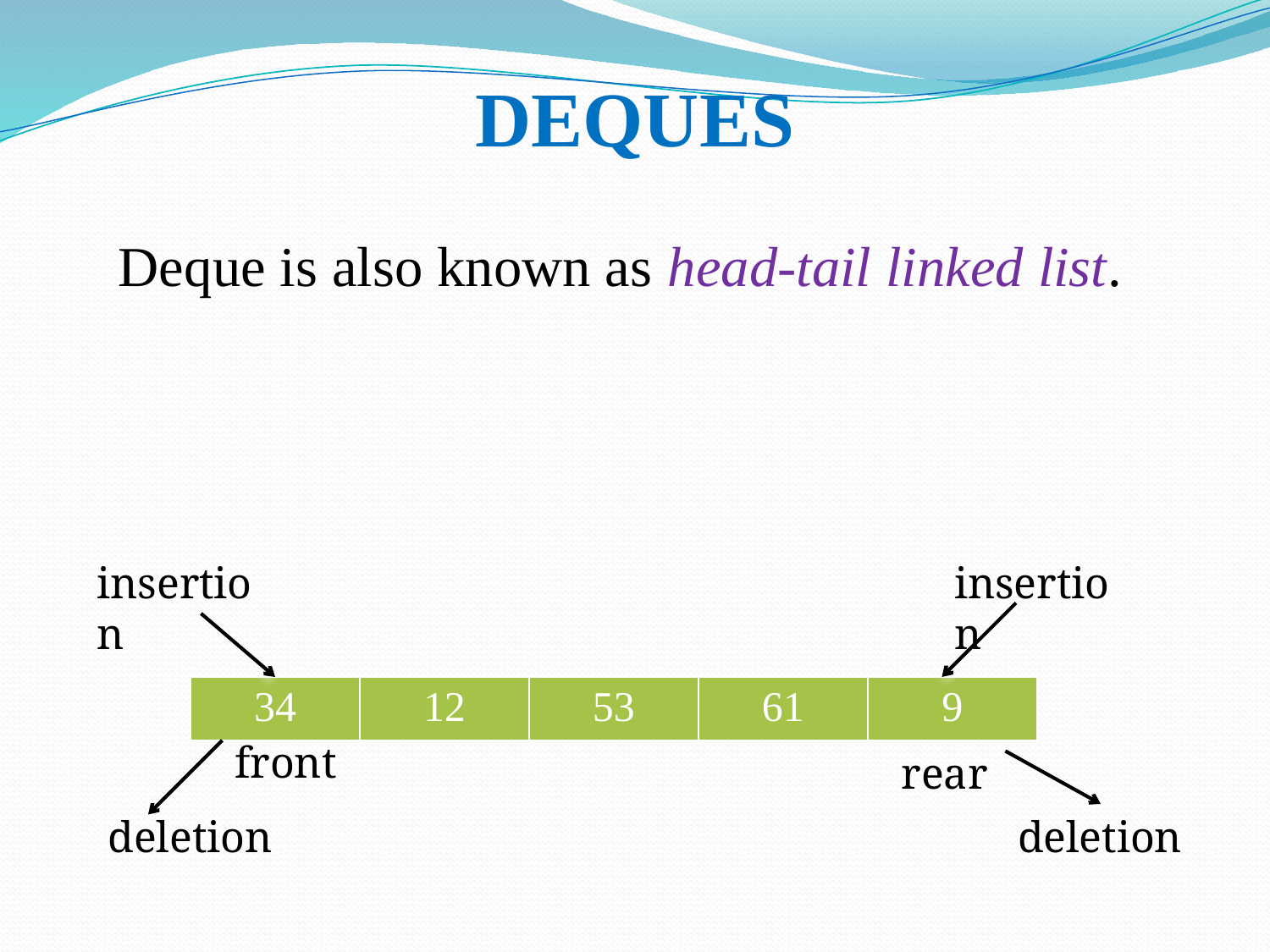

DEQUES

Deque is also known as head-tail linked list.
insertion
insertion
| 34 | 12 | 53 | 61 | 9 |
| --- | --- | --- | --- | --- |
front
rear
deletion
deletion